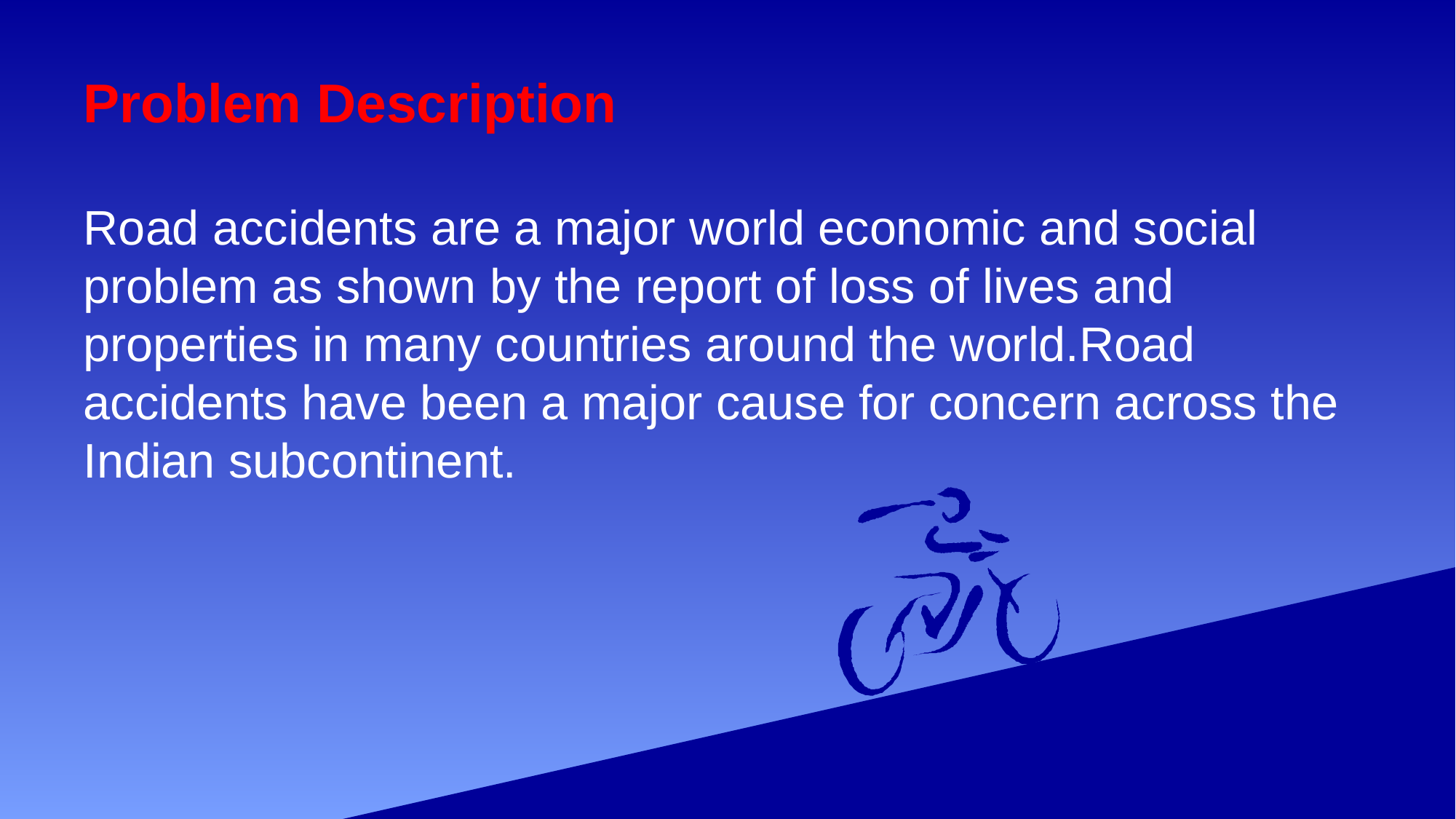

# Problem Description
Road accidents are a major world economic and social problem as shown by the report of loss of lives and properties in many countries around the world.Road accidents have been a major cause for concern across the Indian subcontinent.